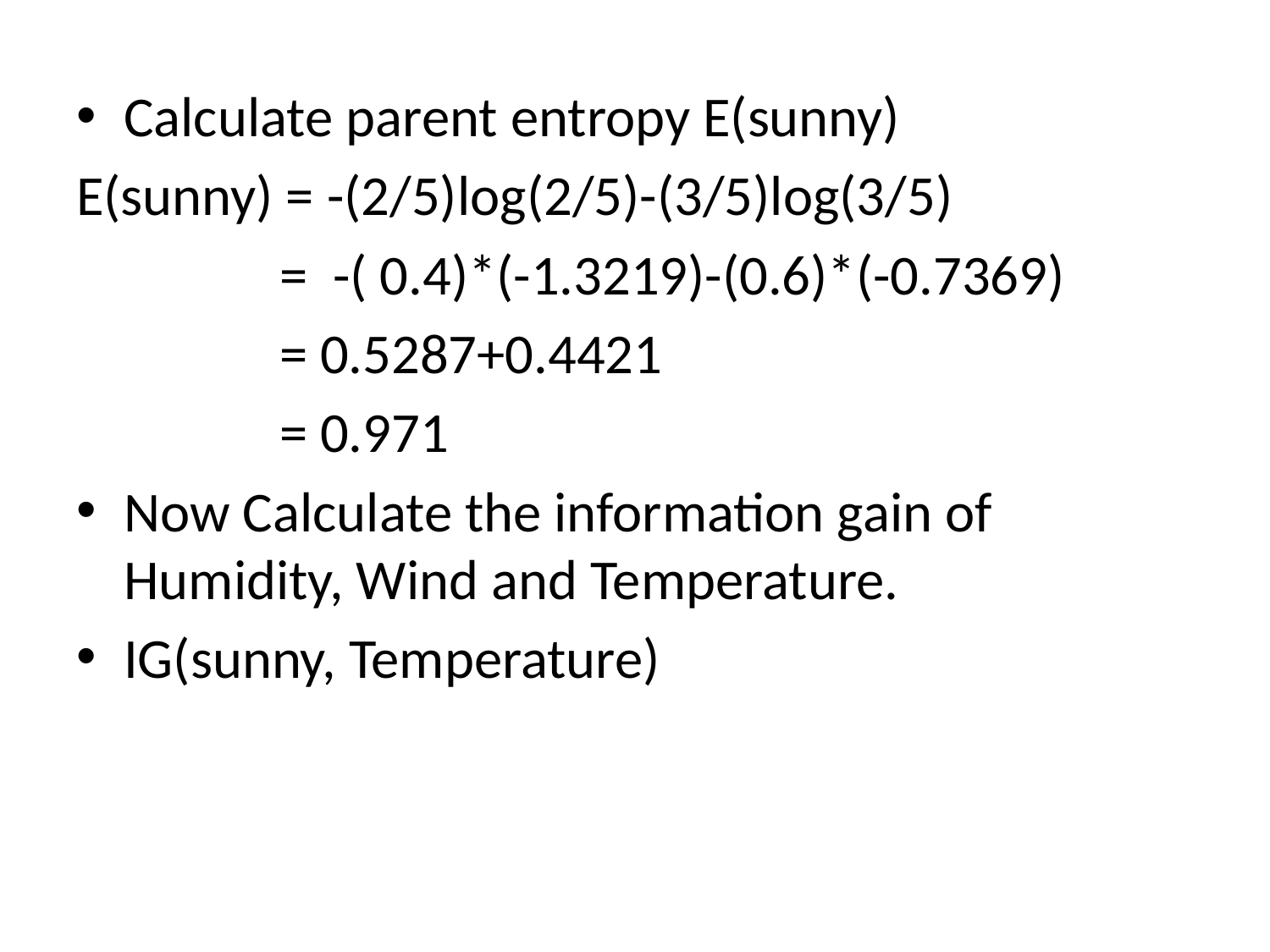

Calculate parent entropy E(sunny)
E(sunny) = -(2/5)log(2/5)-(3/5)log(3/5)
                =  -( 0.4)*(-1.3219)-(0.6)*(-0.7369)
                = 0.5287+0.4421
                = 0.971
Now Calculate the information gain of Humidity, Wind and Temperature.
IG(sunny, Temperature)